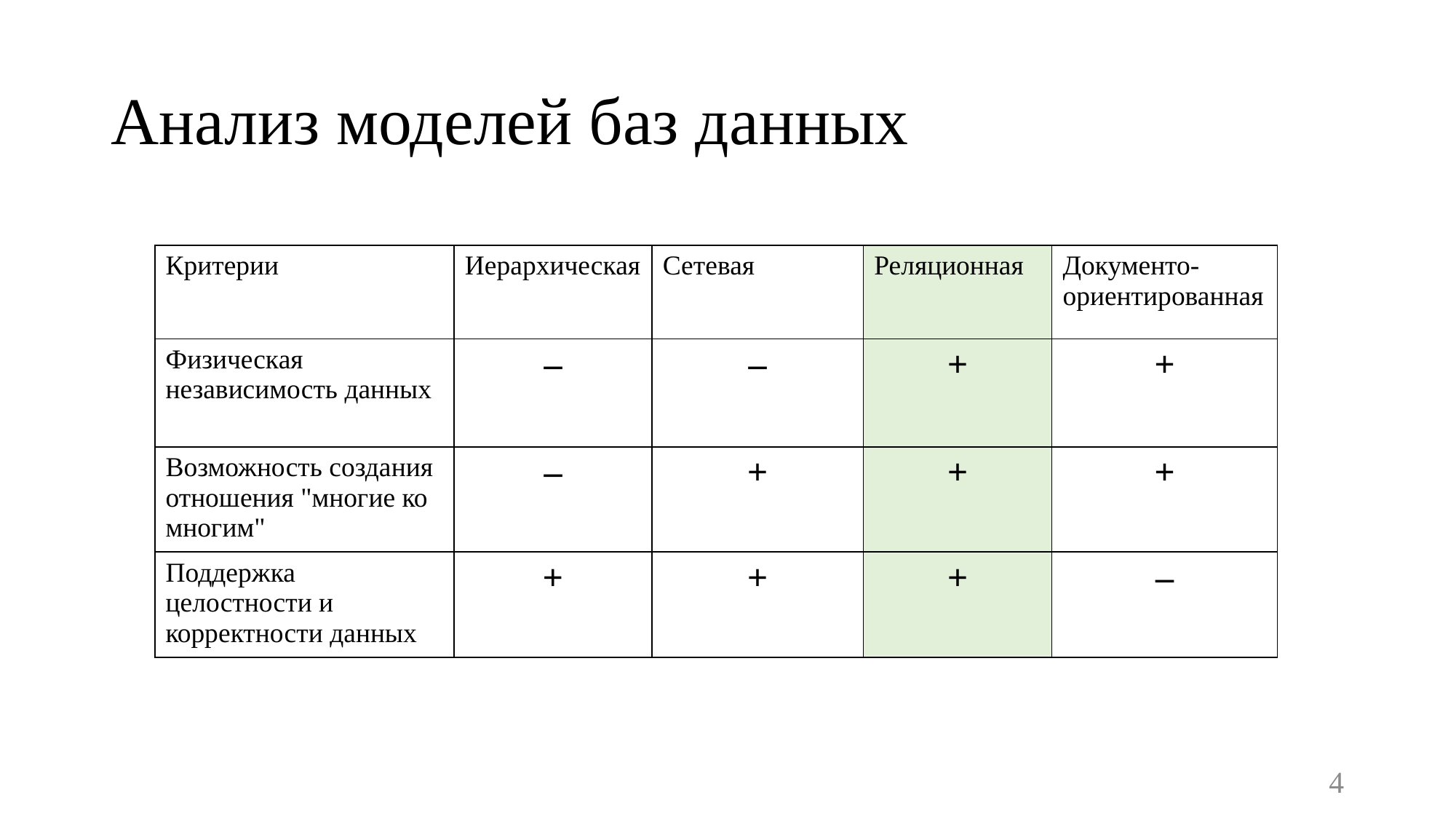

# Анализ моделей баз данных
| Критерии | Иерархическая | Сетевая | Реляционная | Документо-ориентированная |
| --- | --- | --- | --- | --- |
| Физическая независимость данных | – | – | + | + |
| Возможность создания отношения "многие ко многим" | – | + | + | + |
| Поддержка целостности и корректности данных | + | + | + | – |
4